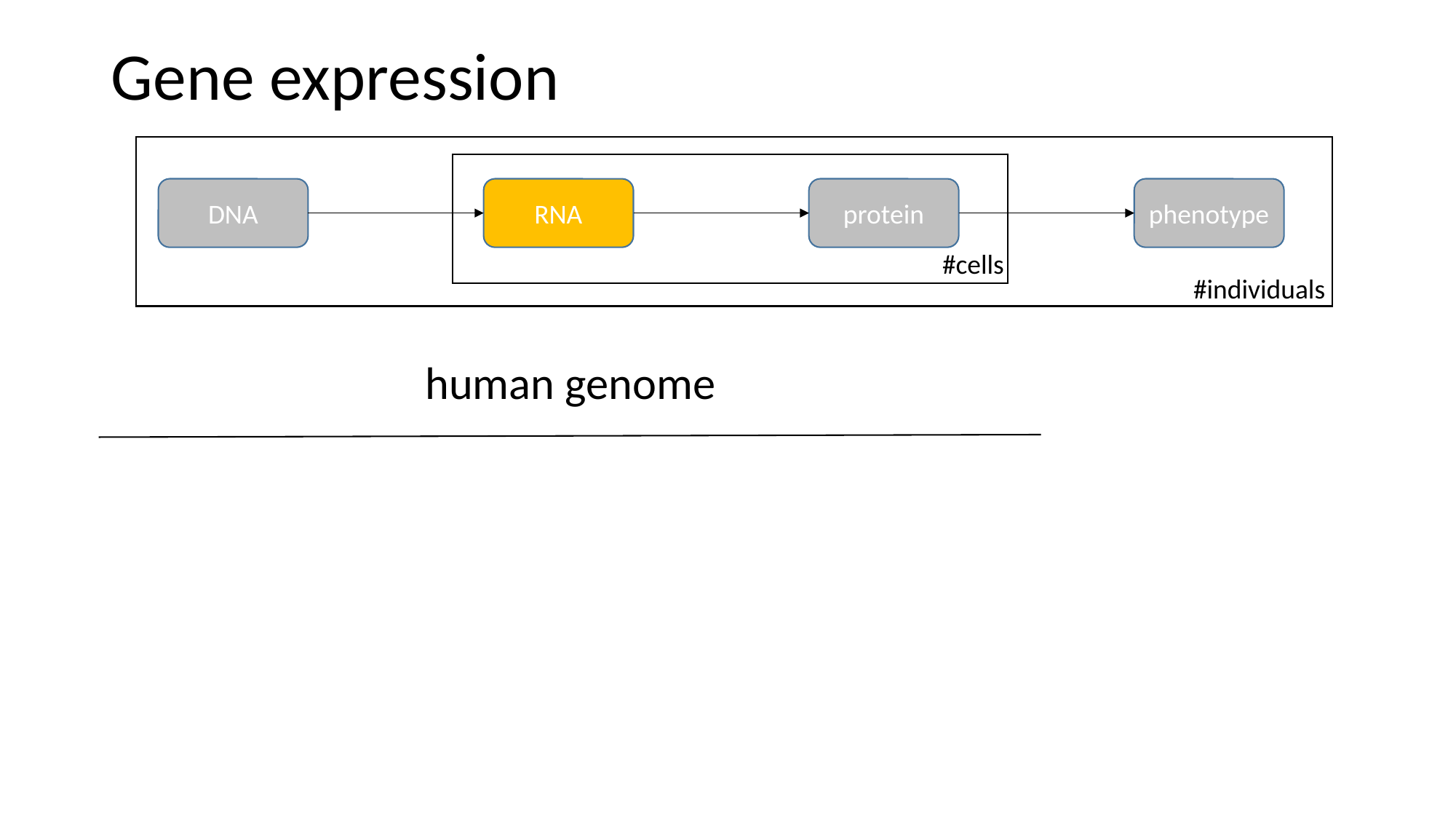

# Gene expression

#cells
DNA
RNA
protein
phenotype
#individuals
human genome